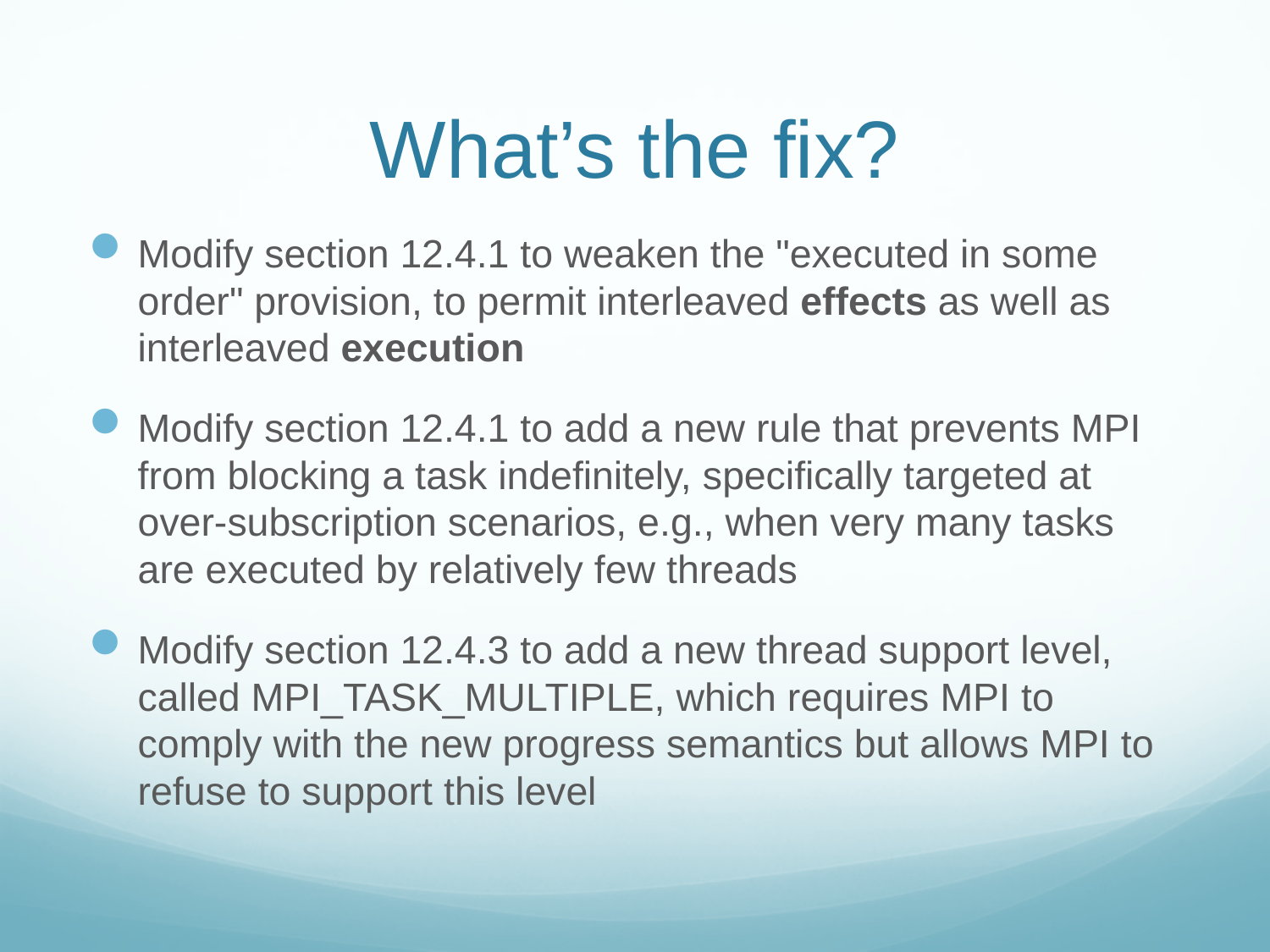

# What’s the fix?
Modify section 12.4.1 to weaken the "executed in some order" provision, to permit interleaved effects as well as interleaved execution
Modify section 12.4.1 to add a new rule that prevents MPI from blocking a task indefinitely, specifically targeted at over-subscription scenarios, e.g., when very many tasks are executed by relatively few threads
Modify section 12.4.3 to add a new thread support level, called MPI_TASK_MULTIPLE, which requires MPI to comply with the new progress semantics but allows MPI to refuse to support this level